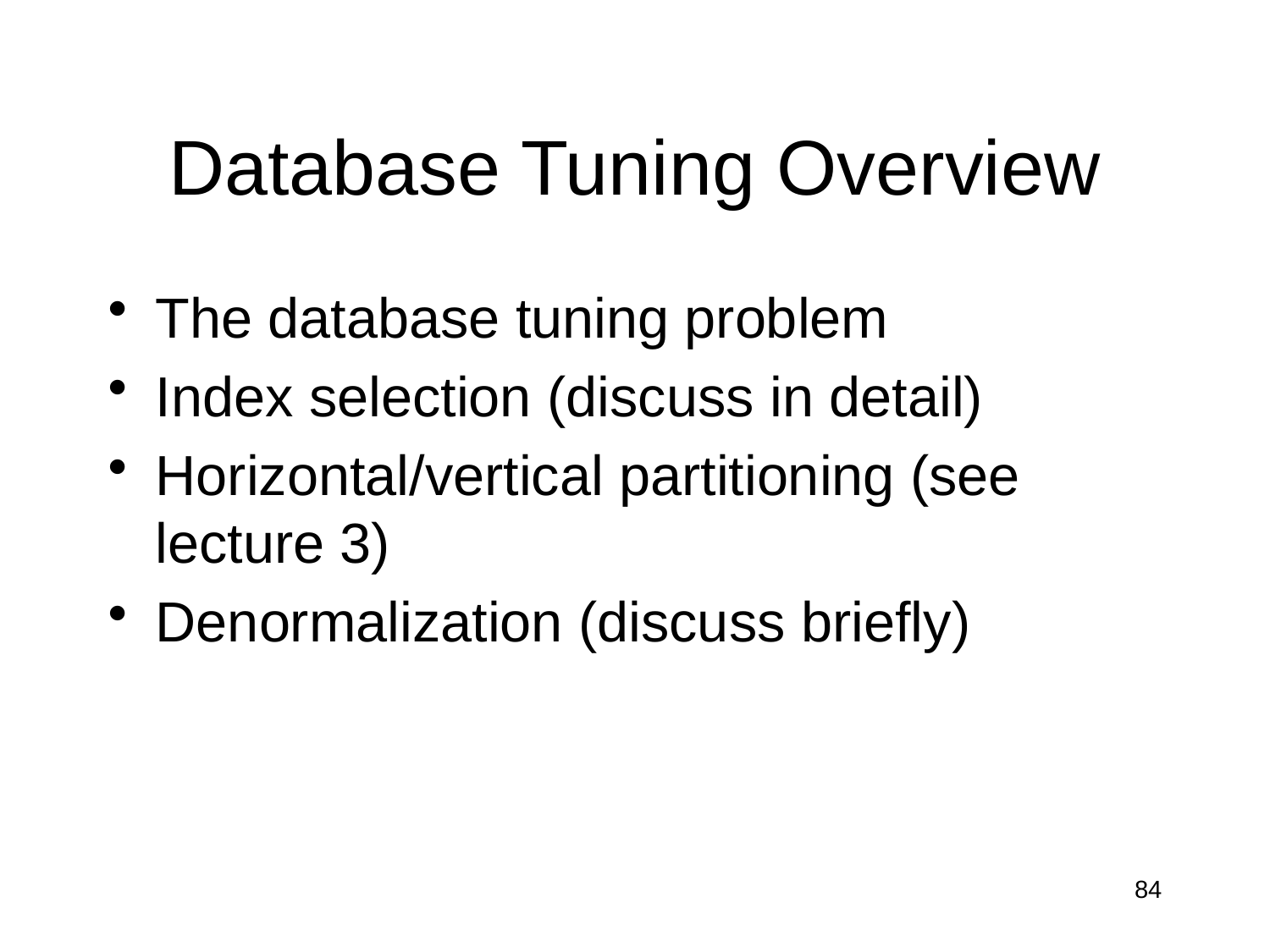

# Database Tuning Overview
The database tuning problem
Index selection (discuss in detail)
Horizontal/vertical partitioning (see lecture 3)
Denormalization (discuss briefly)

84